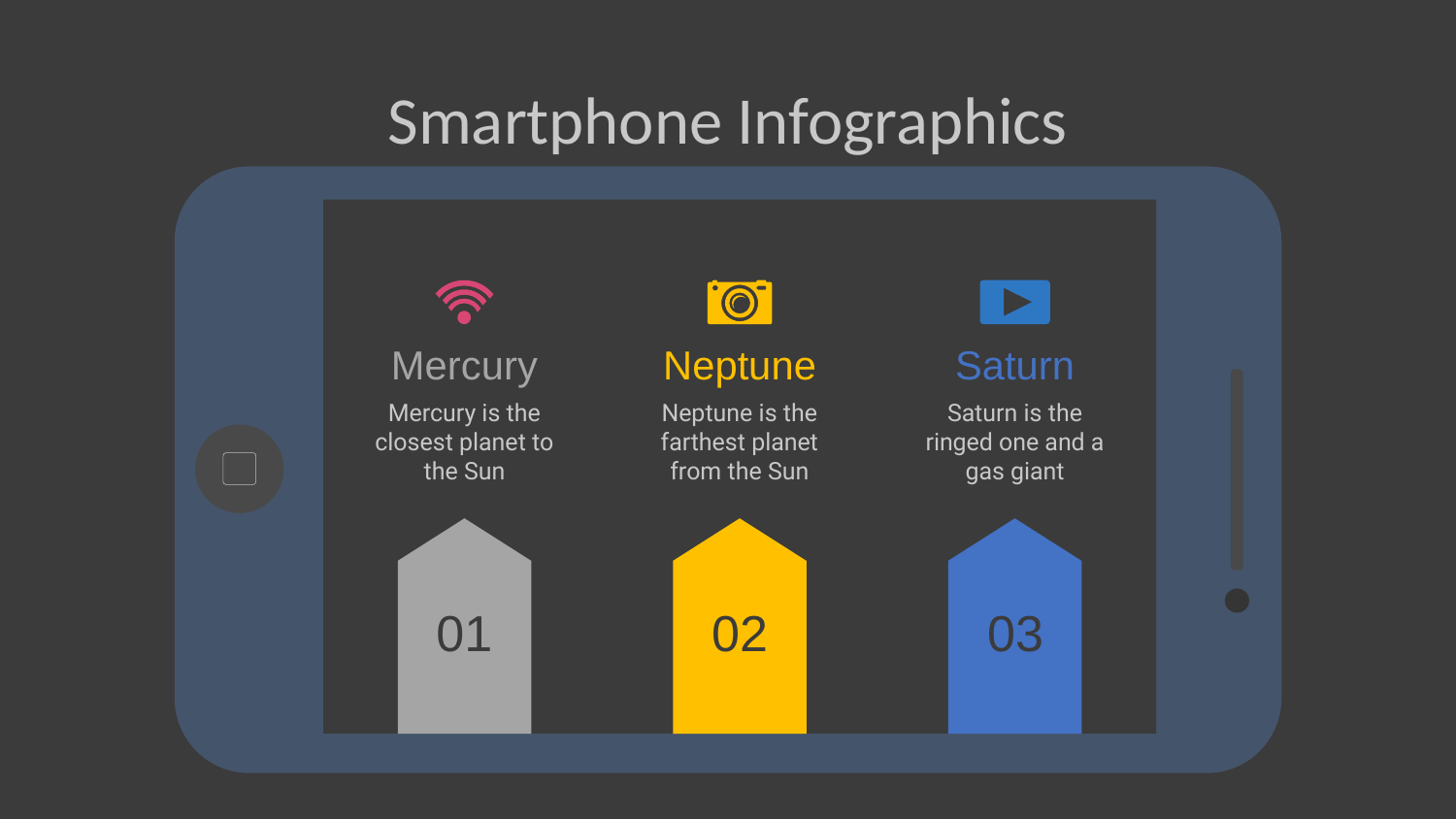

# Smartphone Infographics

Mercury
Mercury is the closest planet to the Sun

Neptune
Neptune is the farthest planet from the Sun

Saturn
Saturn is the ringed one and a gas giant

01
02
03